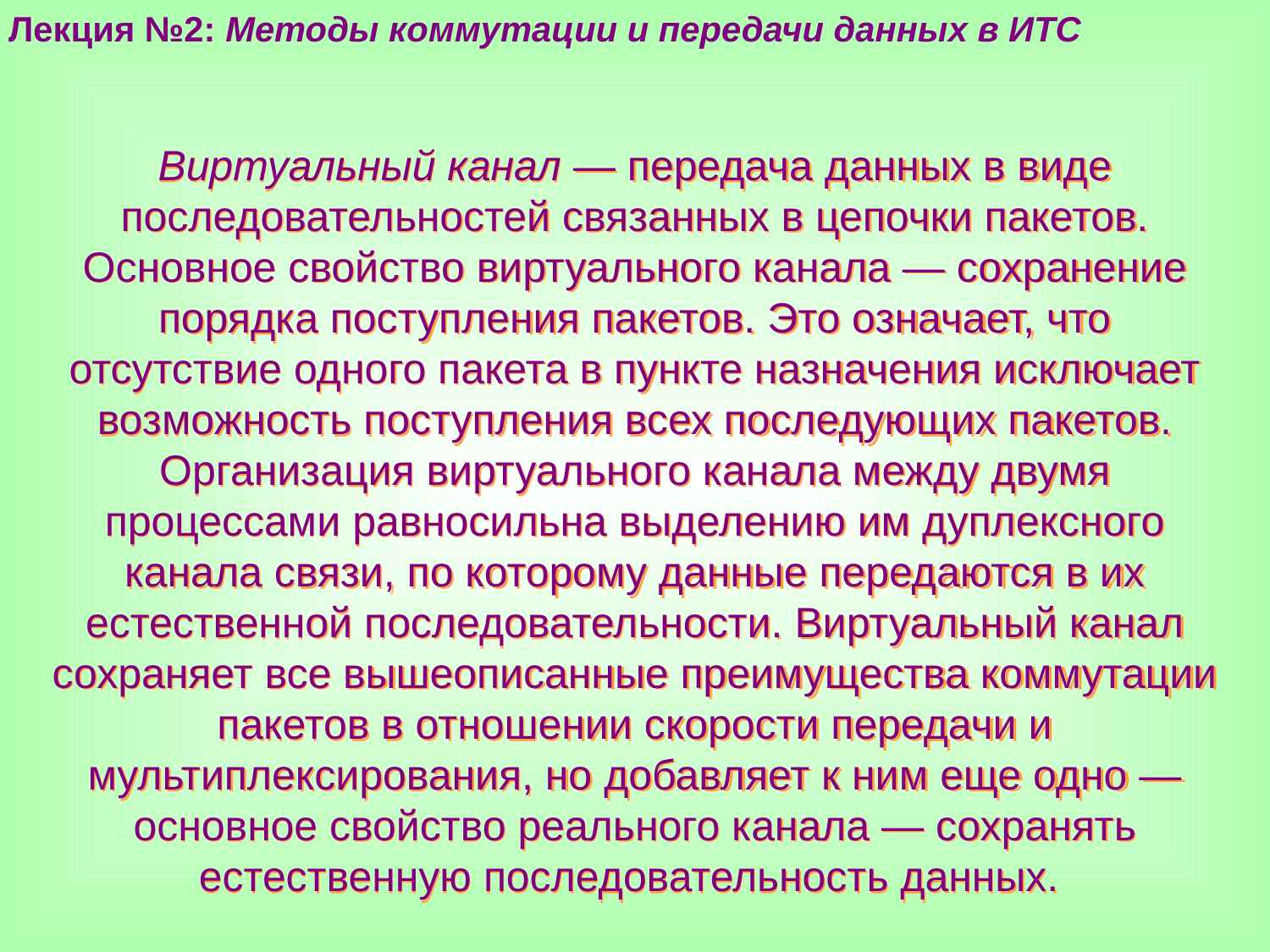

Лекция №2: Методы коммутации и передачи данных в ИТС
Виртуальный канал — передача данных в виде последовательностей связанных в цепочки пакетов. Основное свойство виртуального канала — сохранение порядка поступления пакетов. Это означает, что отсутствие одного пакета в пункте назначения исключает возможность поступления всех последующих пакетов. Организация виртуального канала между двумя процессами равносильна выделению им дуплексного канала связи, по которому данные передаются в их естественной последовательности. Виртуальный канал сохраняет все вышеописанные преимущества коммутации пакетов в отношении скорости передачи и мультиплексирования, но добавляет к ним еще одно — основное свойство реального канала — сохранять естественную последовательность данных.